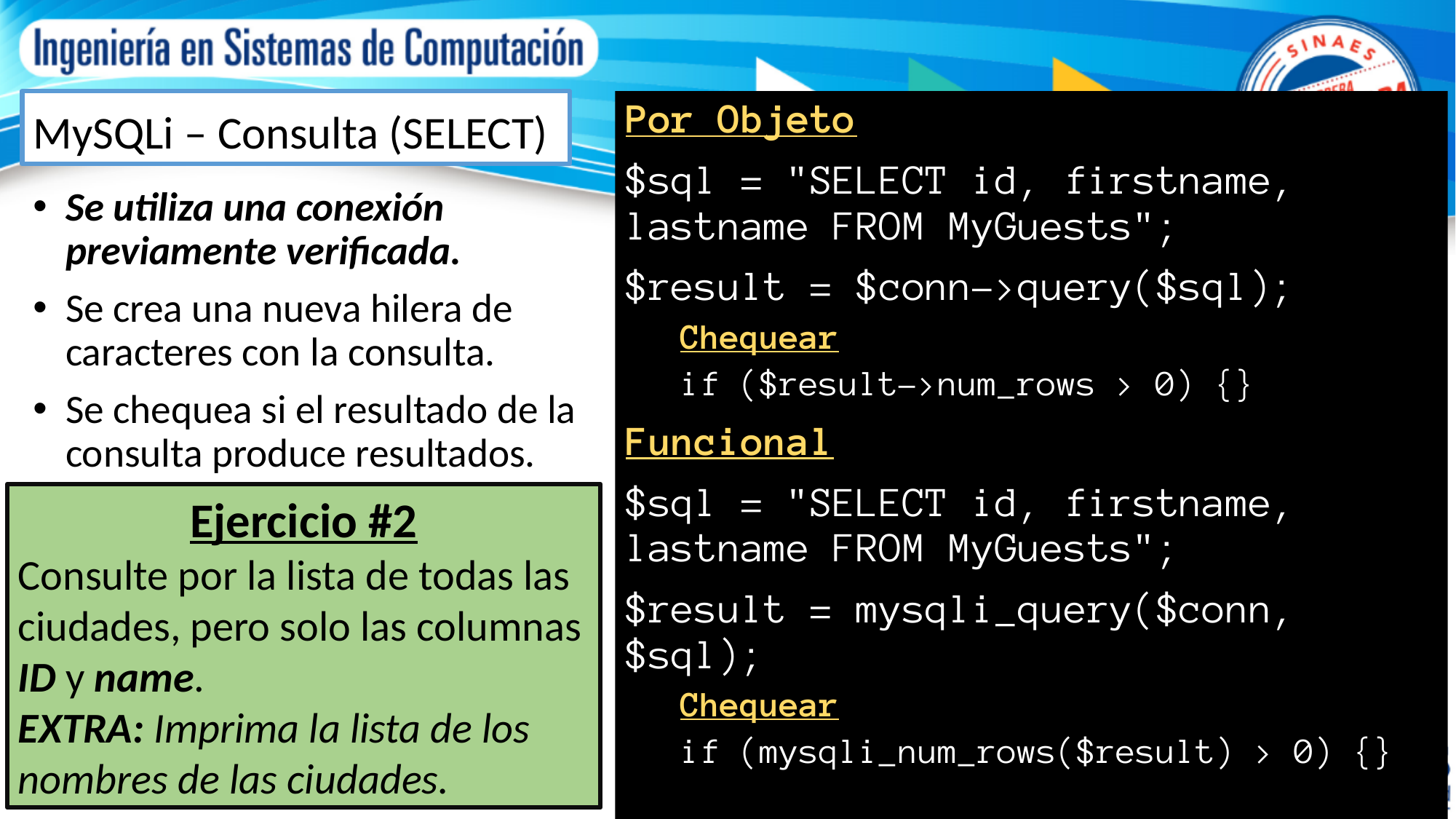

# MySQLi – Consulta (SELECT)
Por Objeto
$sql = "SELECT id, firstname, lastname FROM MyGuests";
$result = $conn->query($sql);
Chequear
if ($result->num_rows > 0) {}
Funcional
$sql = "SELECT id, firstname, lastname FROM MyGuests";
$result = mysqli_query($conn, $sql);
Chequear
if (mysqli_num_rows($result) > 0) {}

Se utiliza una conexión previamente verificada.
Se crea una nueva hilera de caracteres con la consulta.
Se chequea si el resultado de la consulta produce resultados.

Ejercicio #2
Consulte por la lista de todas las ciudades, pero solo las columnas ID y name.
EXTRA: Imprima la lista de los nombres de las ciudades.